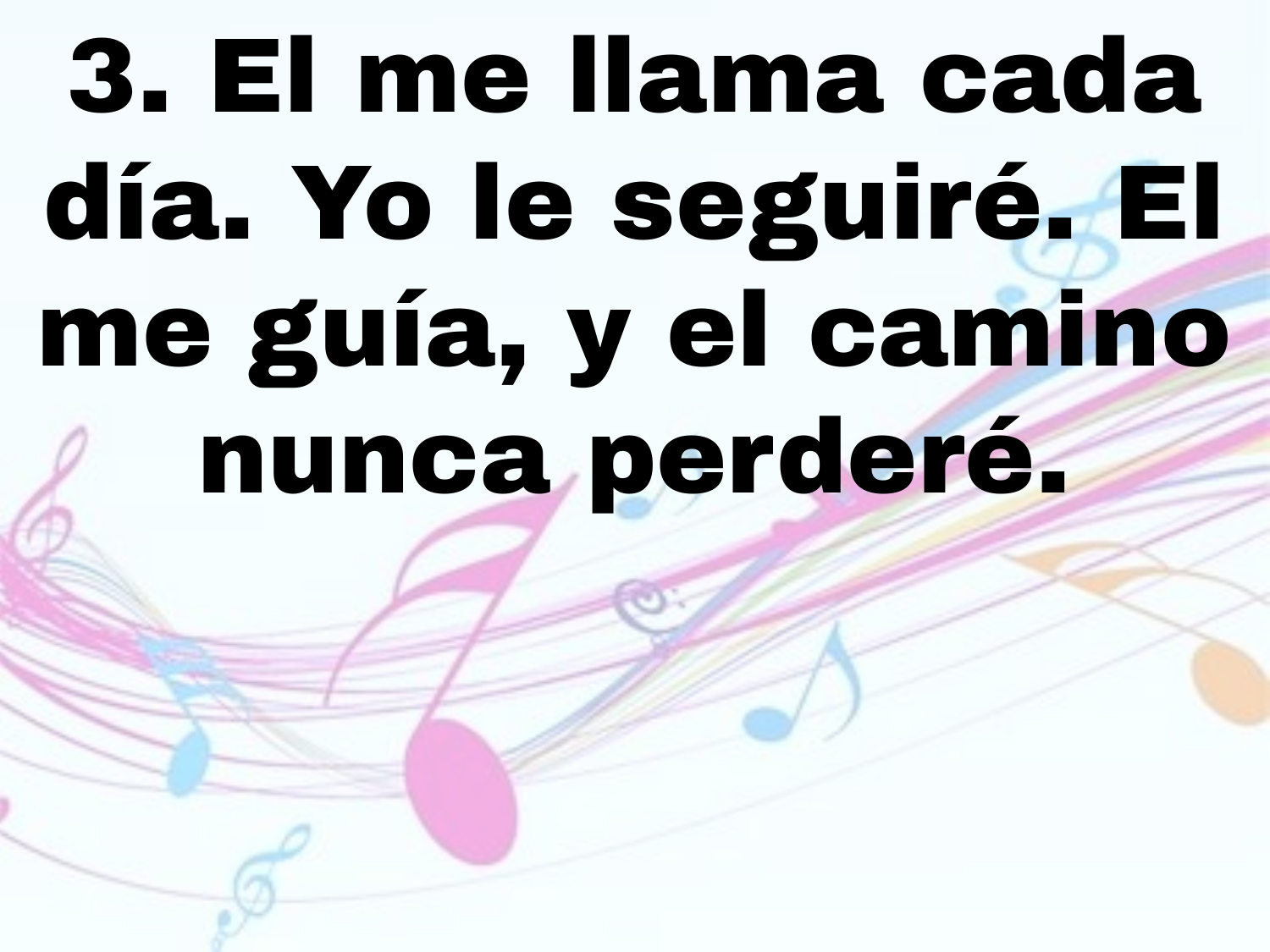

3. El me llama cada día. Yo le seguiré. El me guía, y el camino nunca perderé.